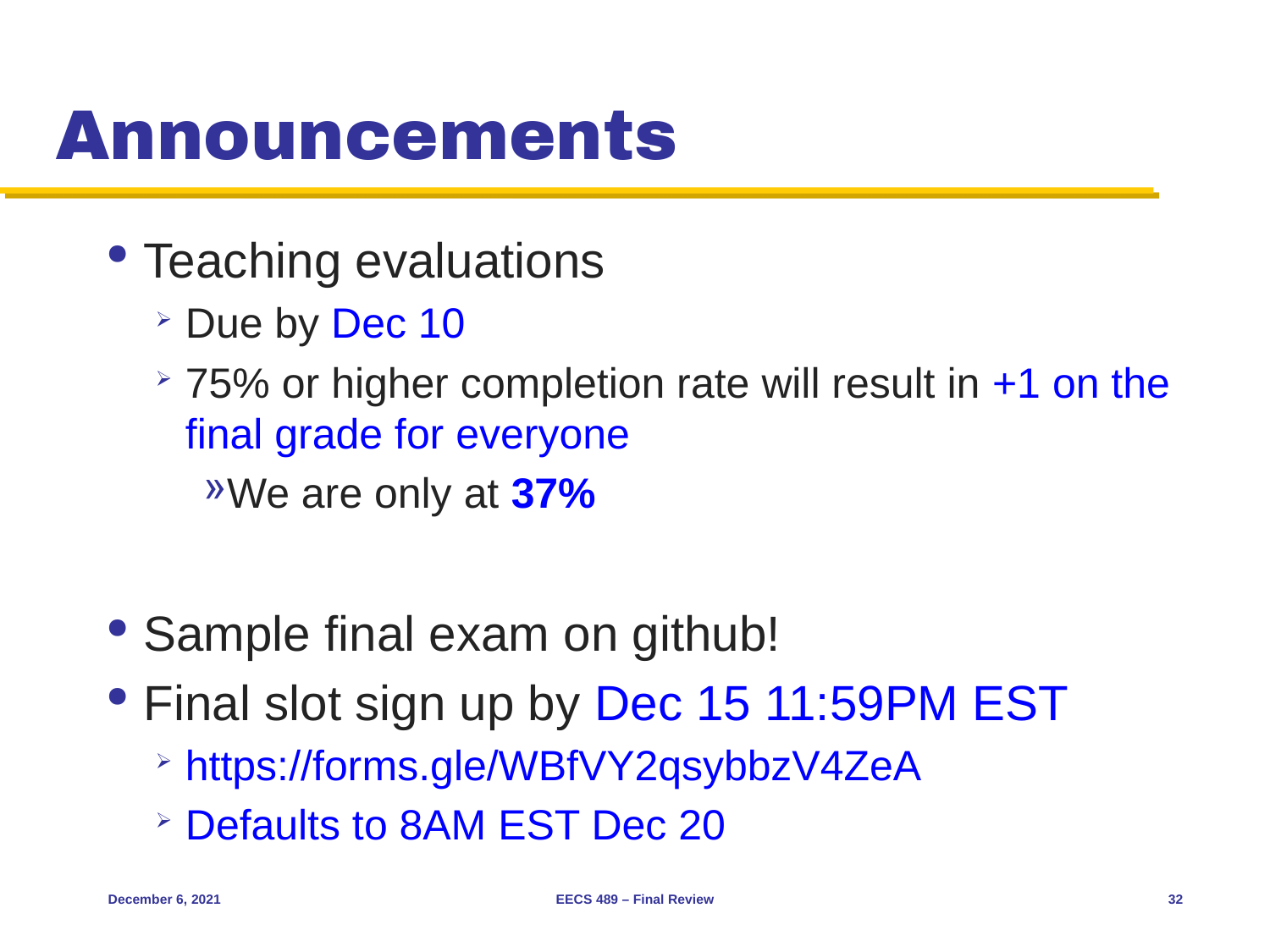

# Announcements
Teaching evaluations
Due by Dec 10
75% or higher completion rate will result in +1 on the final grade for everyone
We are only at 37%

Sample final exam on github!
Final slot sign up by Dec 15 11:59PM EST
https://forms.gle/WBfVY2qsybbzV4ZeA
Defaults to 8AM EST Dec 20
December 6, 2021
EECS 489 – Final Review
32